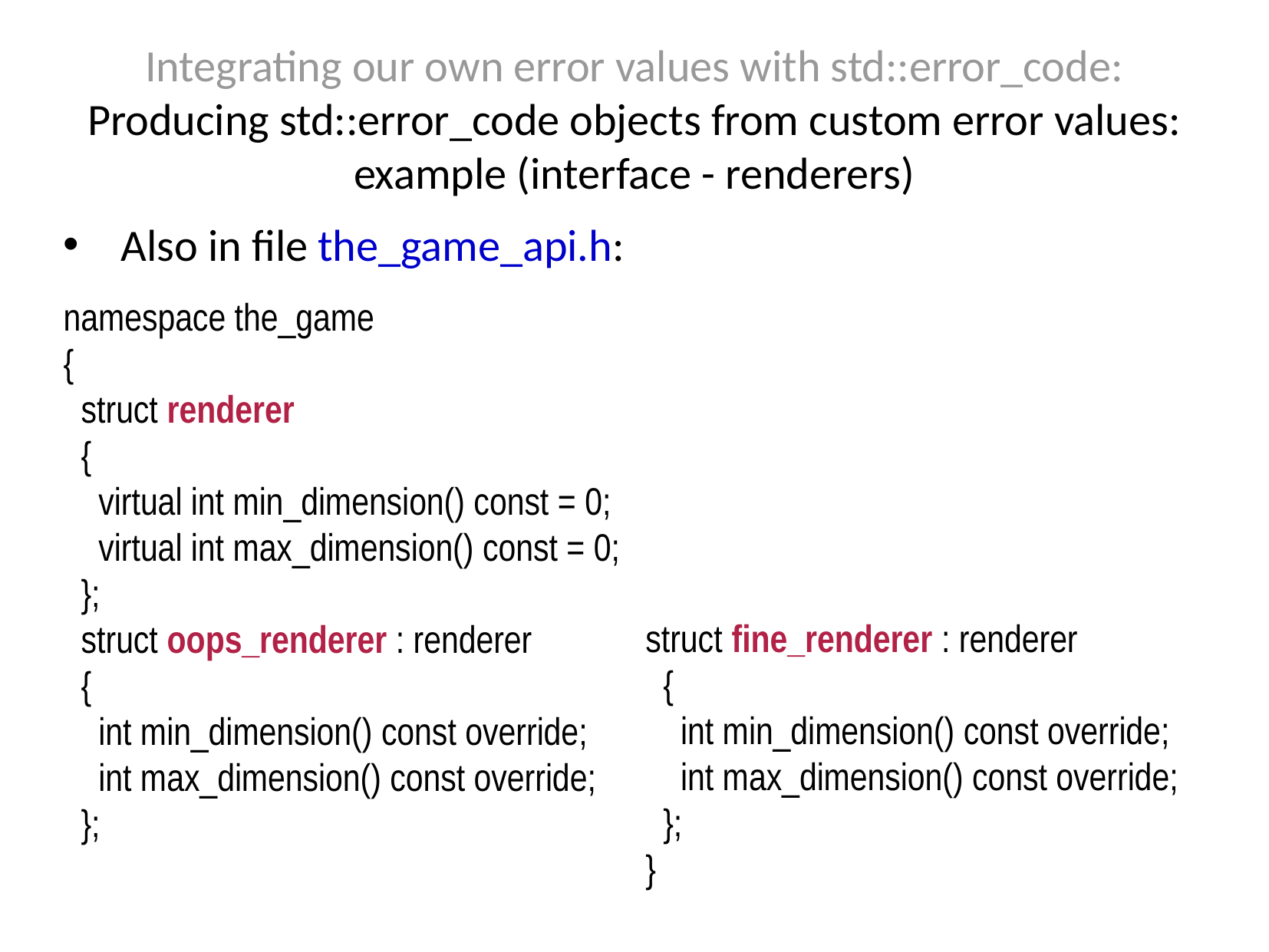

Integrating our own error values with std::error_code:
Producing std::error_code objects from custom error values: example (interface - renderers)
Also in file the_game_api.h:
namespace the_game
{
  struct renderer
  {
    virtual int min_dimension() const = 0;
    virtual int max_dimension() const = 0;
  };
  struct oops_renderer : renderer
  {
    int min_dimension() const override;
    int max_dimension() const override;
  };

struct fine_renderer : renderer
  {
    int min_dimension() const override;
    int max_dimension() const override;
  };
}